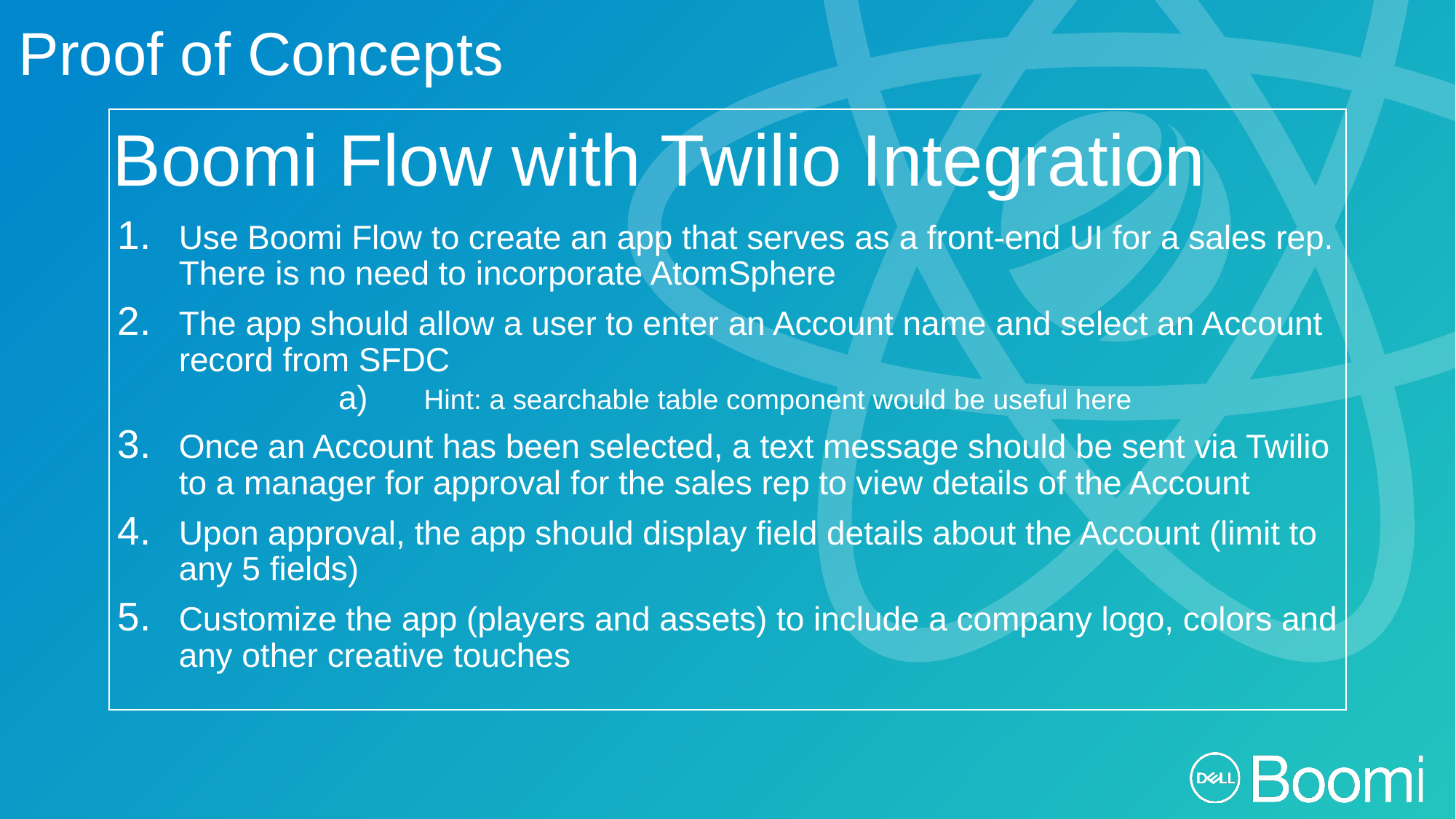

Proof of Concepts
Boomi Flow with Twilio Integration
Use Boomi Flow to create an app that serves as a front-end UI for a sales rep. There is no need to incorporate AtomSphere
The app should allow a user to enter an Account name and select an Account record from SFDC
Hint: a searchable table component would be useful here
Once an Account has been selected, a text message should be sent via Twilio to a manager for approval for the sales rep to view details of the Account
Upon approval, the app should display field details about the Account (limit to any 5 fields)
Customize the app (players and assets) to include a company logo, colors and any other creative touches